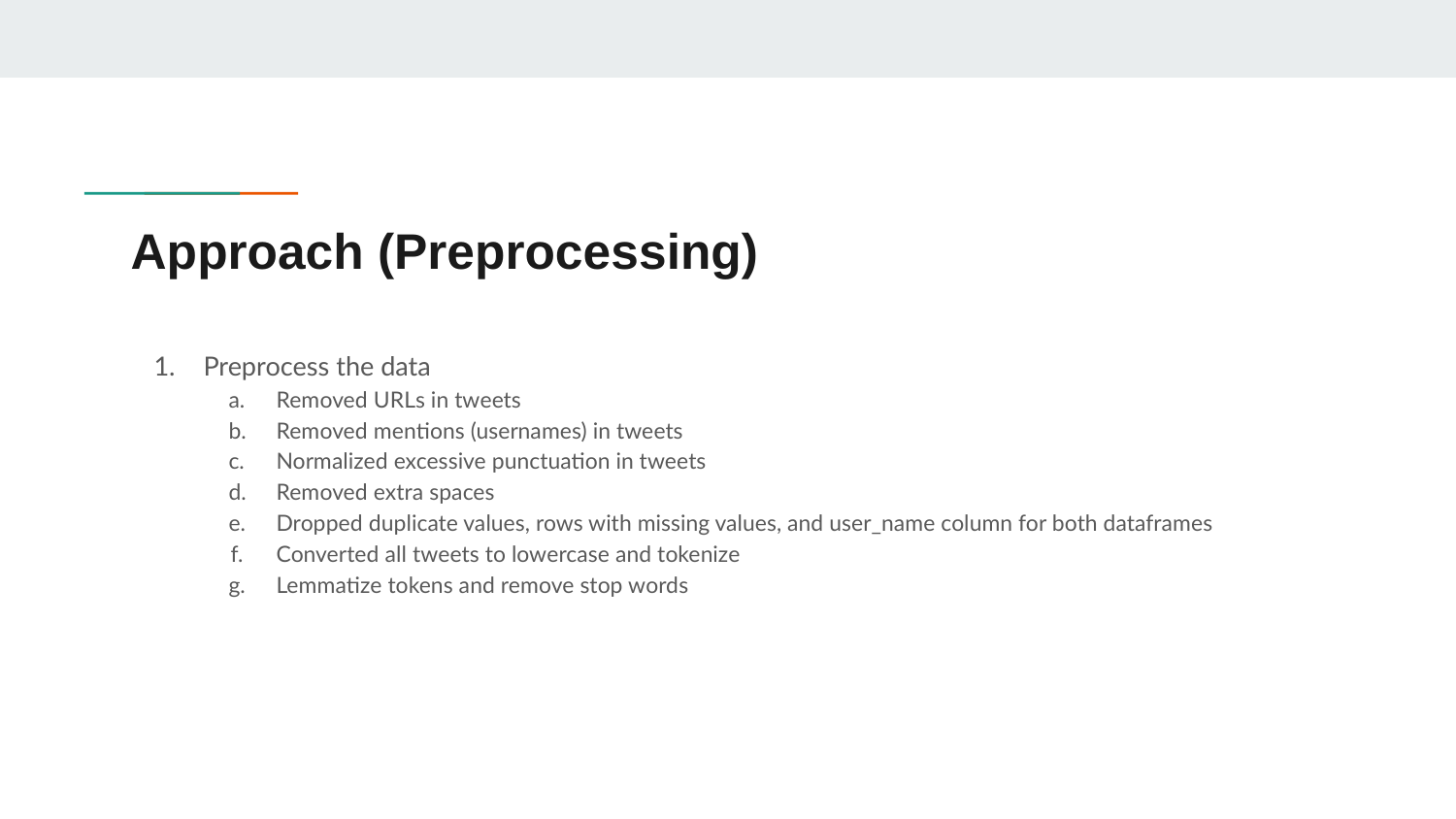

# Approach (Preprocessing)
Preprocess the data
Removed URLs in tweets
Removed mentions (usernames) in tweets
Normalized excessive punctuation in tweets
Removed extra spaces
Dropped duplicate values, rows with missing values, and user_name column for both dataframes
Converted all tweets to lowercase and tokenize
Lemmatize tokens and remove stop words